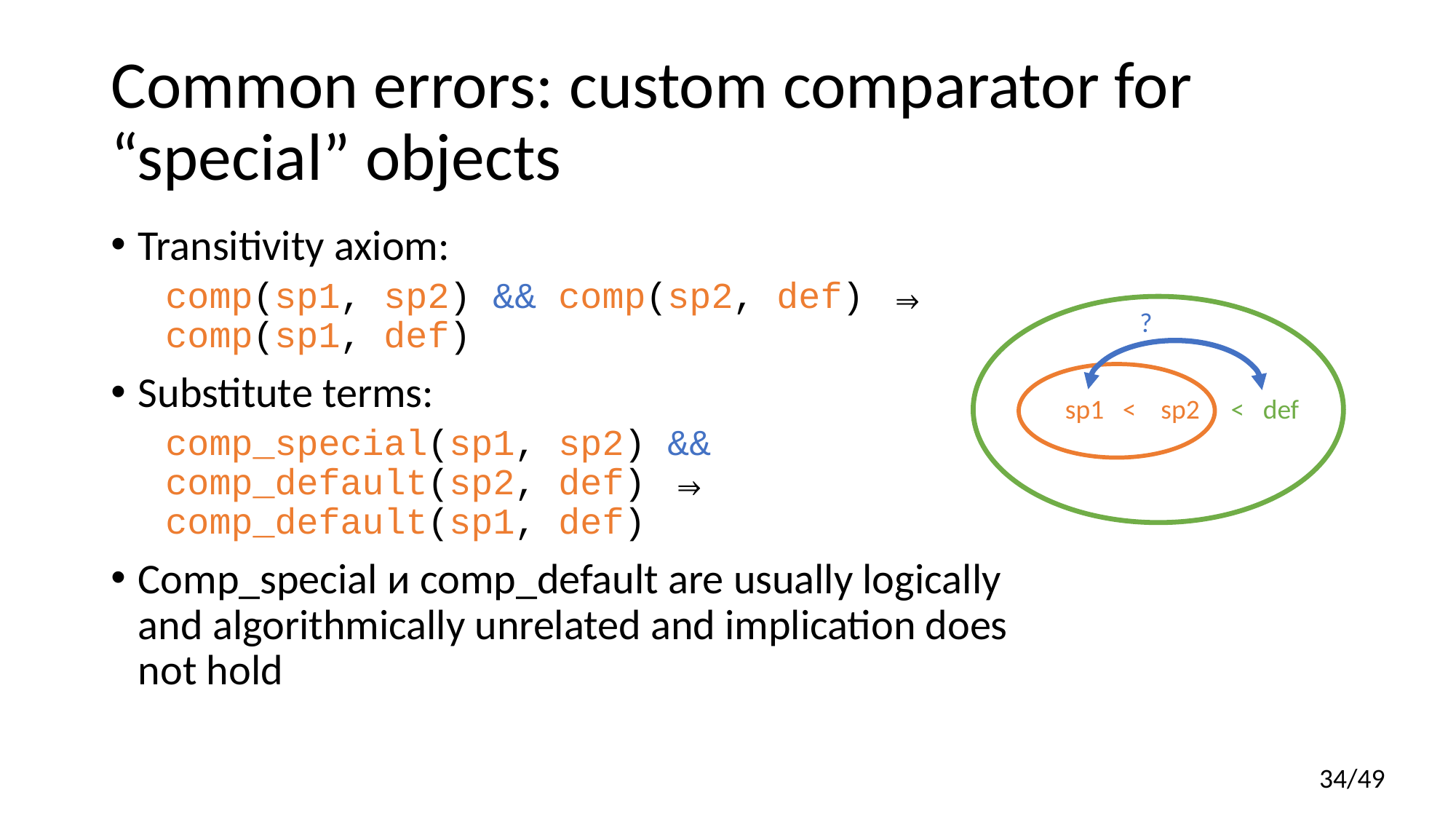

# Common errors: custom comparator for “special” objects
Transitivity axiom:
comp(sp1, sp2) && comp(sp2, def) ⇒ comp(sp1, def)
Substitute terms:
comp_special(sp1, sp2) && comp_default(sp2, def) ⇒ comp_default(sp1, def)
Comp_special и comp_default are usually logically and algorithmically unrelated and implication does not hold

?

y
sp1   <    sp2     <   def